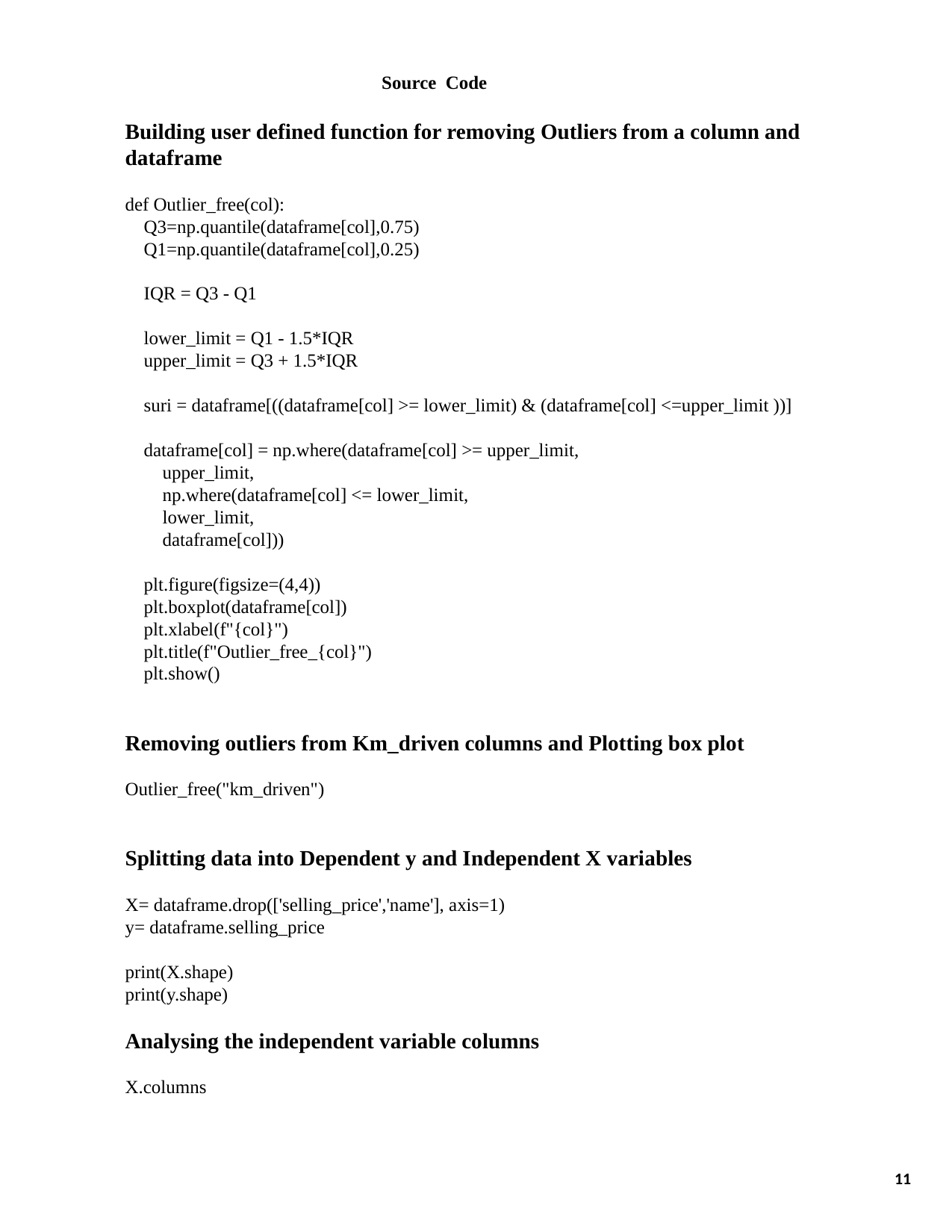

Source  Code
Building user defined function for removing Outliers from a column and dataframe

def Outlier_free(col):
    Q3=np.quantile(dataframe[col],0.75)
    Q1=np.quantile(dataframe[col],0.25)

    IQR = Q3 - Q1

    lower_limit = Q1 - 1.5*IQR
    upper_limit = Q3 + 1.5*IQR

    suri = dataframe[((dataframe[col] >= lower_limit) & (dataframe[col] <=upper_limit ))]

    dataframe[col] = np.where(dataframe[col] >= upper_limit,
        upper_limit,
        np.where(dataframe[col] <= lower_limit,
        lower_limit,
        dataframe[col]))

    plt.figure(figsize=(4,4))
    plt.boxplot(dataframe[col])
    plt.xlabel(f"{col}")
    plt.title(f"Outlier_free_{col}")
    plt.show()

Removing outliers from Km_driven columns and Plotting box plot

Outlier_free("km_driven")

Splitting data into Dependent y and Independent X variables

X= dataframe.drop(['selling_price','name'], axis=1)
y= dataframe.selling_price

print(X.shape)
print(y.shape)

Analysing the independent variable columns

X.columns
11